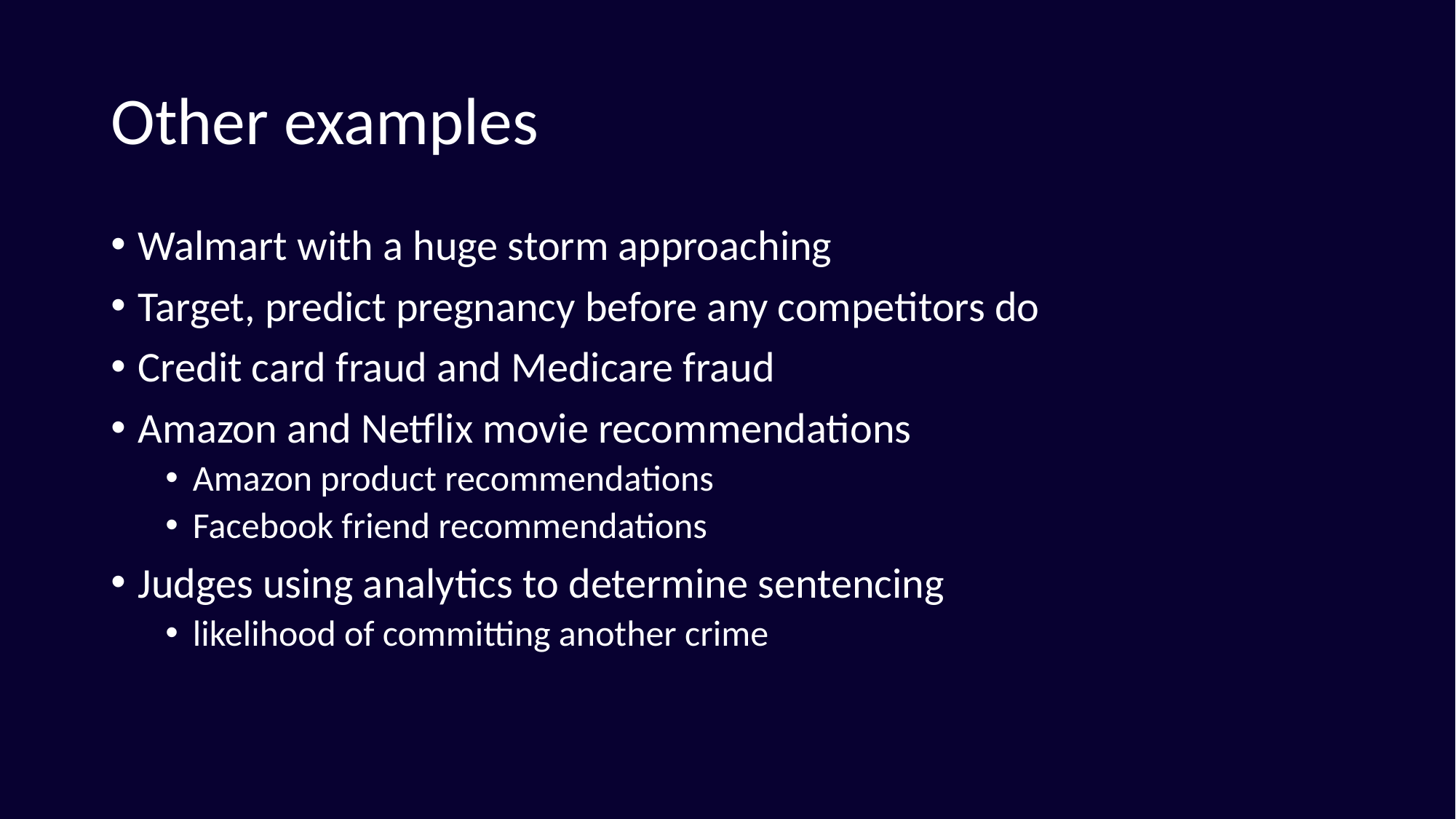

# Other examples
Walmart with a huge storm approaching
Target, predict pregnancy before any competitors do
Credit card fraud and Medicare fraud
Amazon and Netflix movie recommendations
Amazon product recommendations
Facebook friend recommendations
Judges using analytics to determine sentencing
likelihood of committing another crime